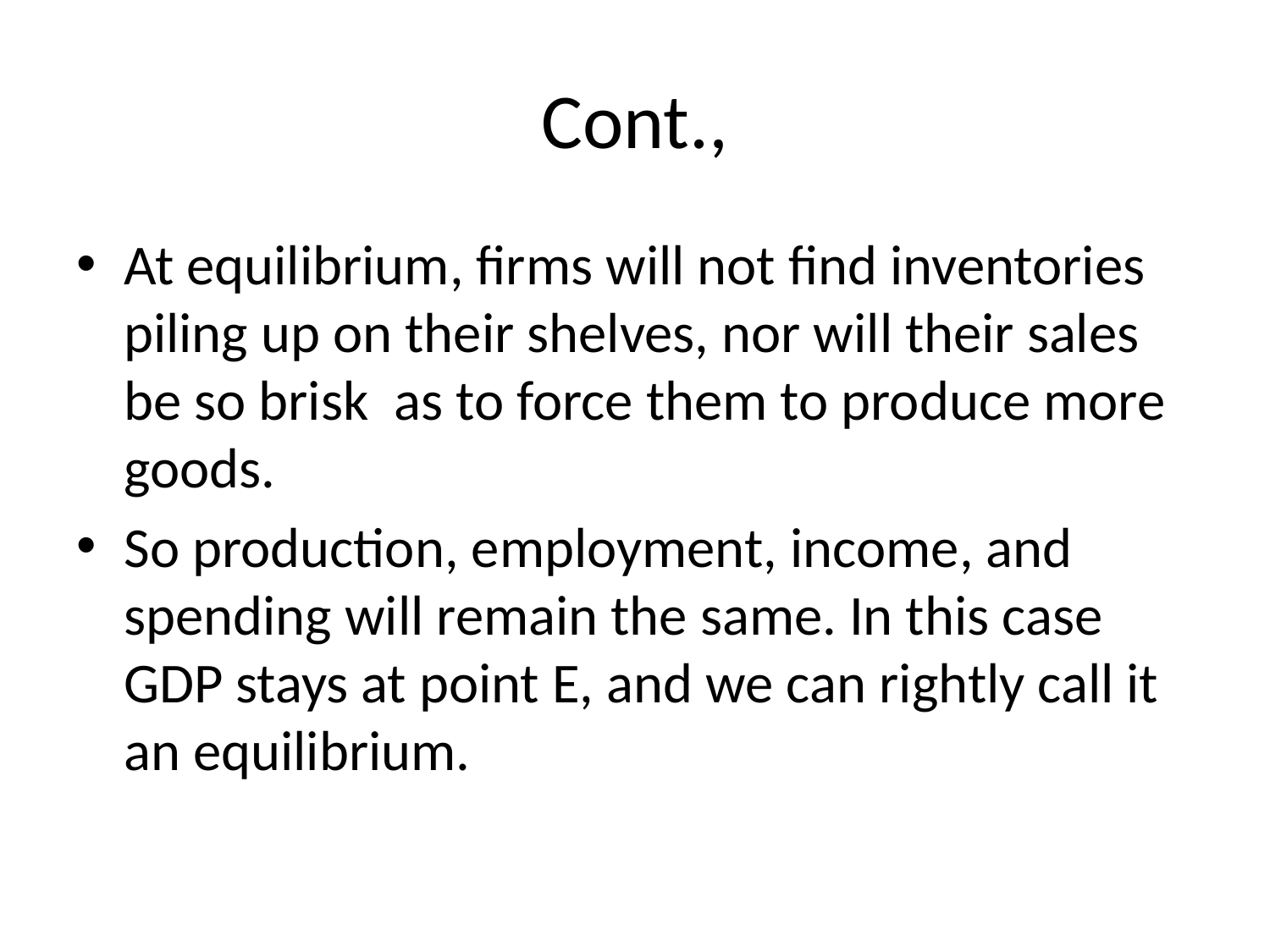

# Cont.,
At equilibrium, firms will not find inventories piling up on their shelves, nor will their sales be so brisk  as to force them to produce more goods.
So production, employment, income, and spending will remain the same. In this case GDP stays at point E, and we can rightly call it an equilibrium.